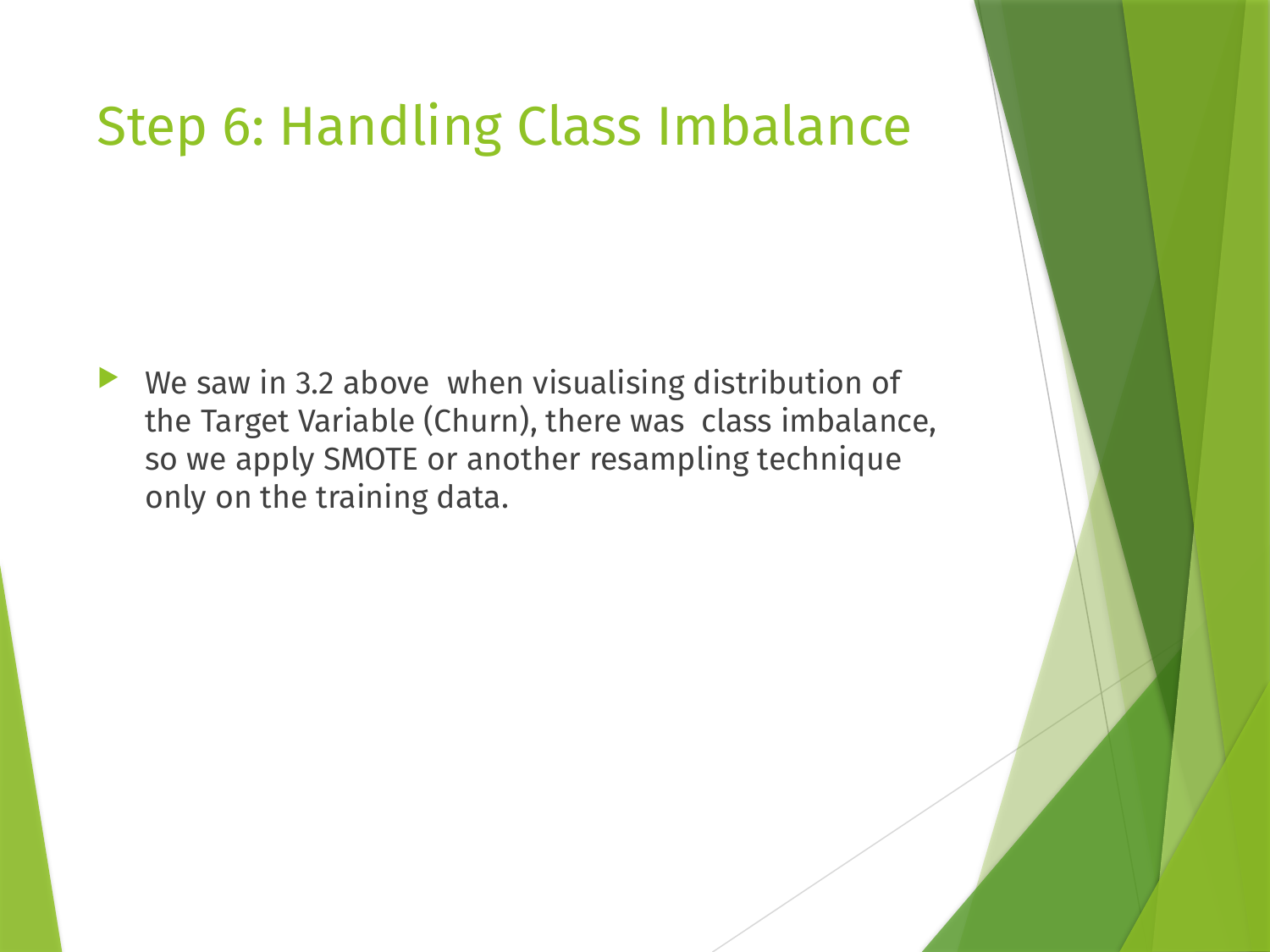

# Step 6: Handling Class Imbalance

We saw in 3.2 above  when visualising distribution of the Target Variable (Churn), there was  class imbalance, so we apply SMOTE or another resampling technique only on the training data.